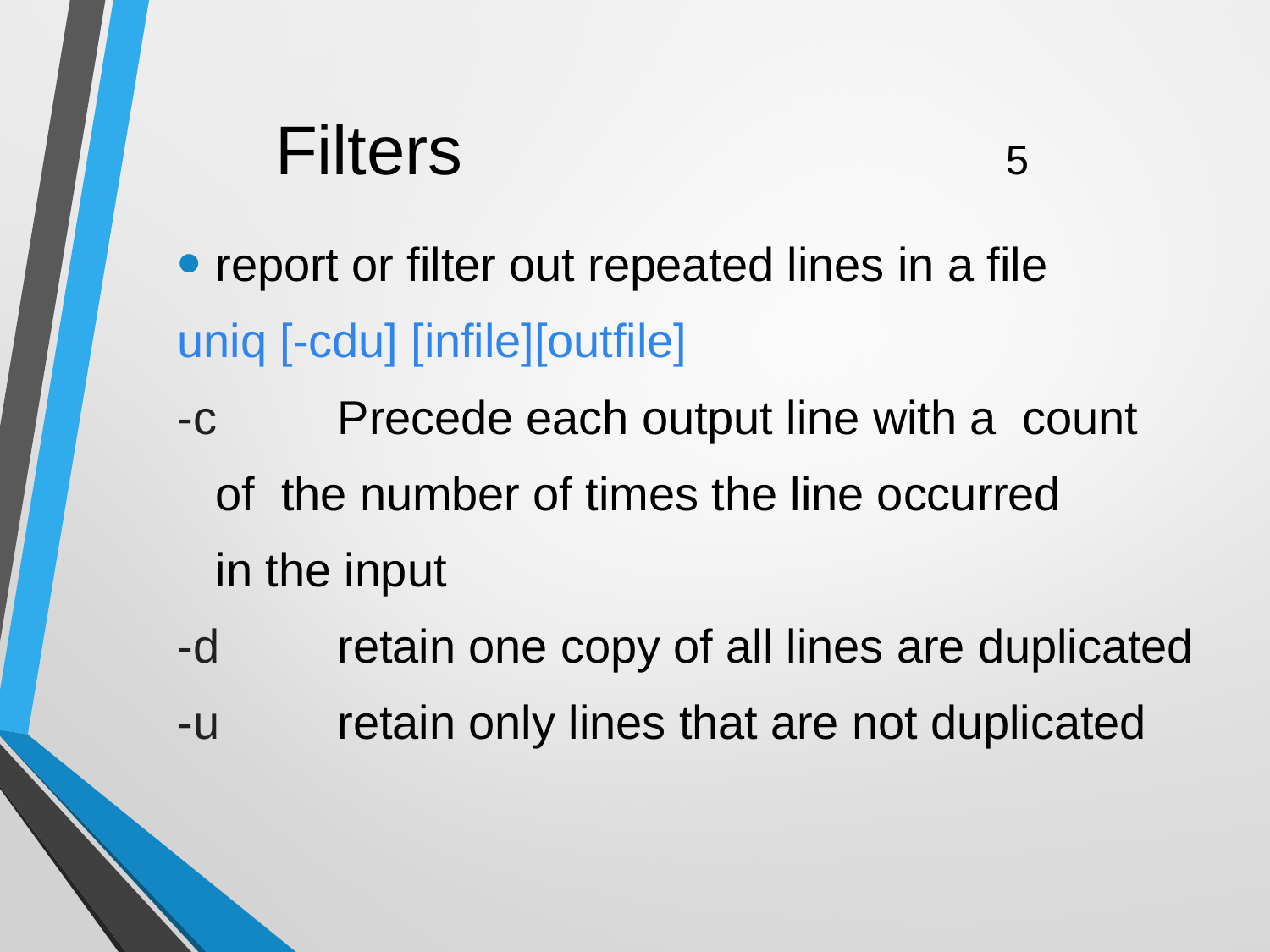

# Filters 				                         5
report or filter out repeated lines in a file
uniq [-cdu] [infile][outfile]
-c		Precede each output line with a  count
		of  the number of times the line occurred
		in the input
-d	retain one copy of all lines are duplicated
-u 	retain only lines that are not duplicated